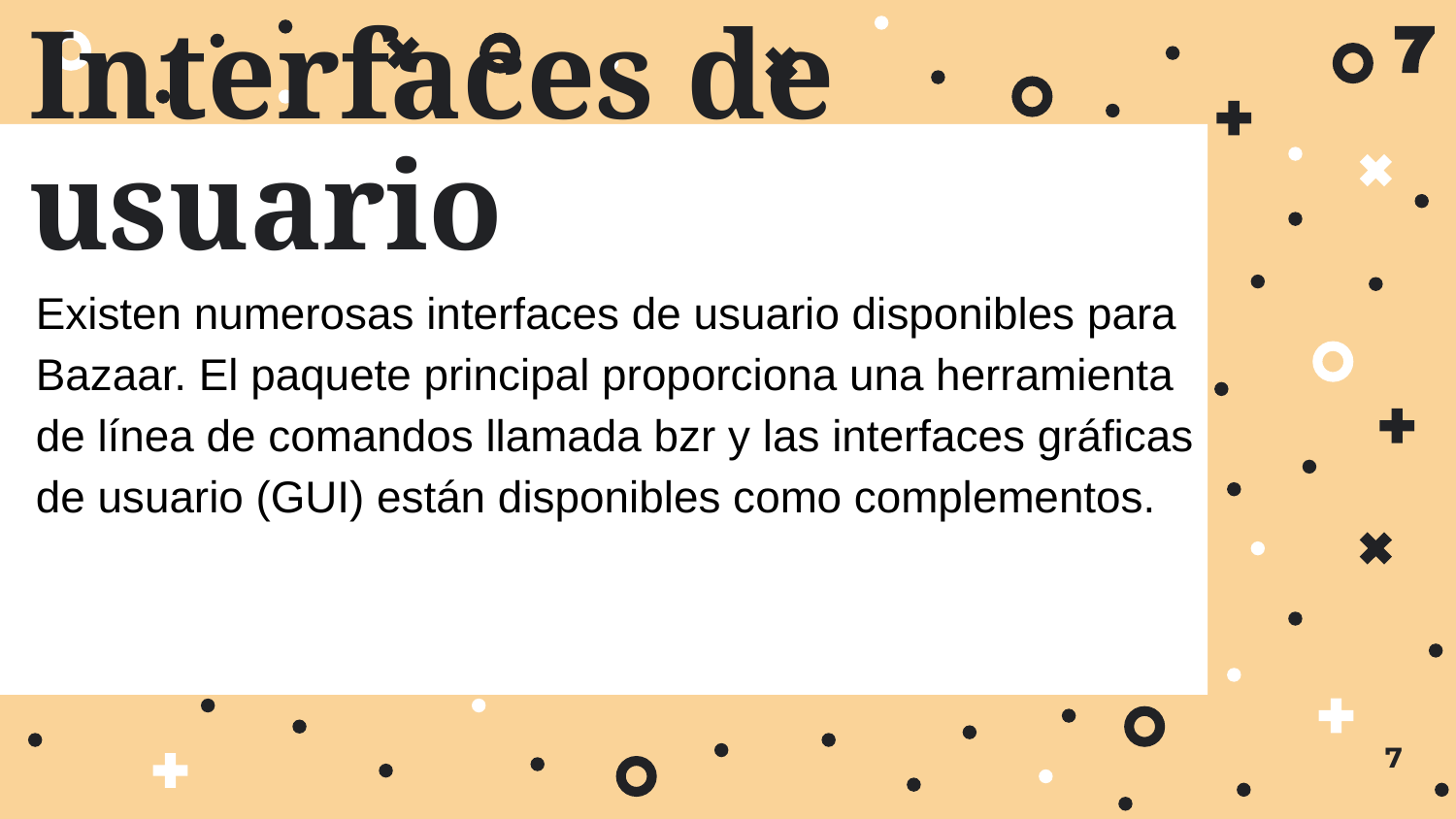

7
# Interfaces de usuario

Existen numerosas interfaces de usuario disponibles para Bazaar. El paquete principal proporciona una herramienta de línea de comandos llamada bzr y las interfaces gráficas de usuario (GUI) están disponibles como complementos.
7